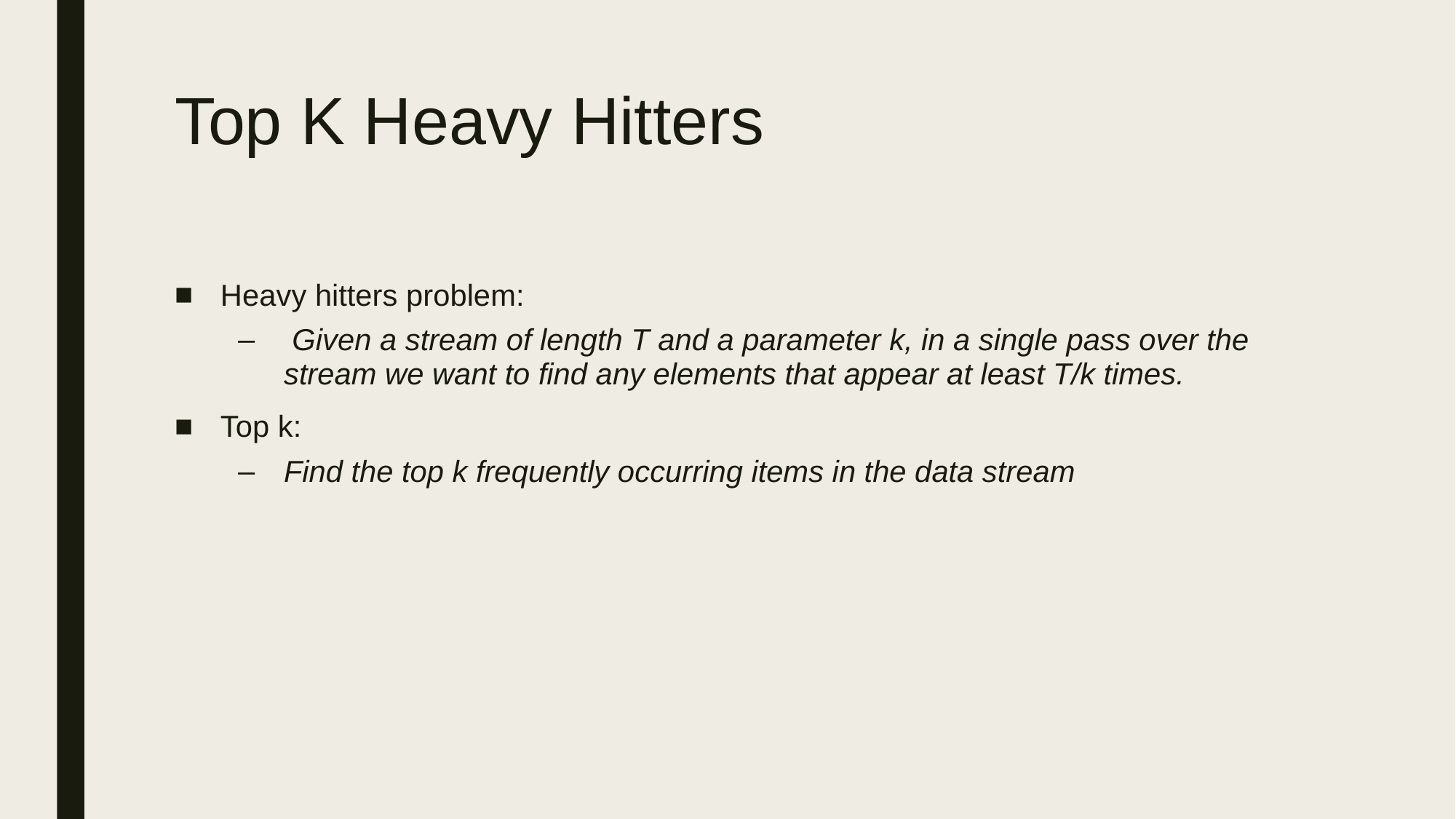

# Top K Heavy Hitters
Heavy hitters problem:
 Given a stream of length T and a parameter k, in a single pass over the stream we want to find any elements that appear at least T/k times.
Top k:
Find the top k frequently occurring items in the data stream